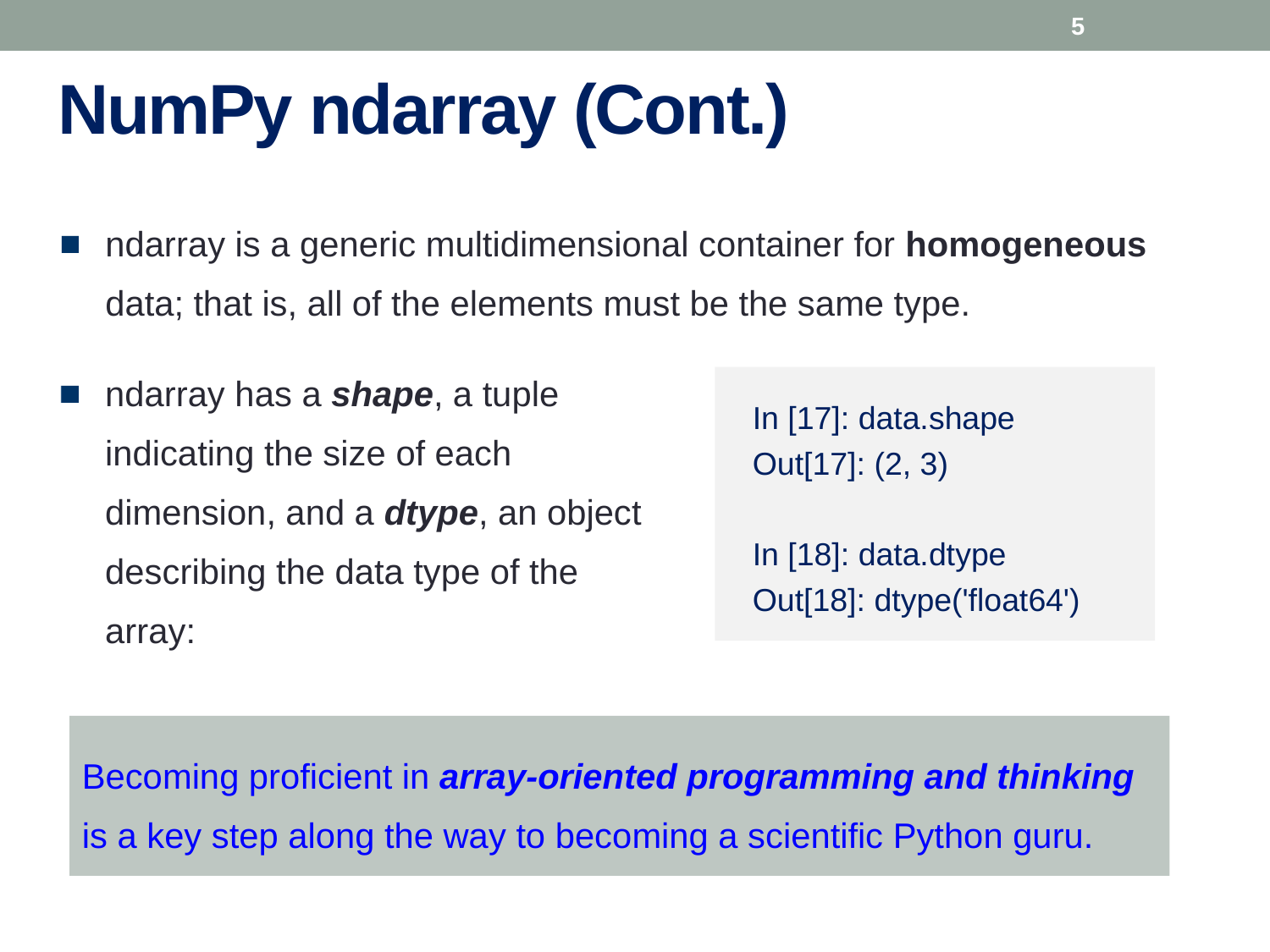

5
# NumPy ndarray (Cont.)
ndarray is a generic multidimensional container for homogeneous data; that is, all of the elements must be the same type.
ndarray has a shape, a tuple indicating the size of each dimension, and a dtype, an object describing the data type of the array:
In [17]: data.shape
Out[17]: (2, 3)

In [18]: data.dtype
Out[18]: dtype('float64')
Becoming proficient in array-oriented programming and thinking is a key step along the way to becoming a scientific Python guru.